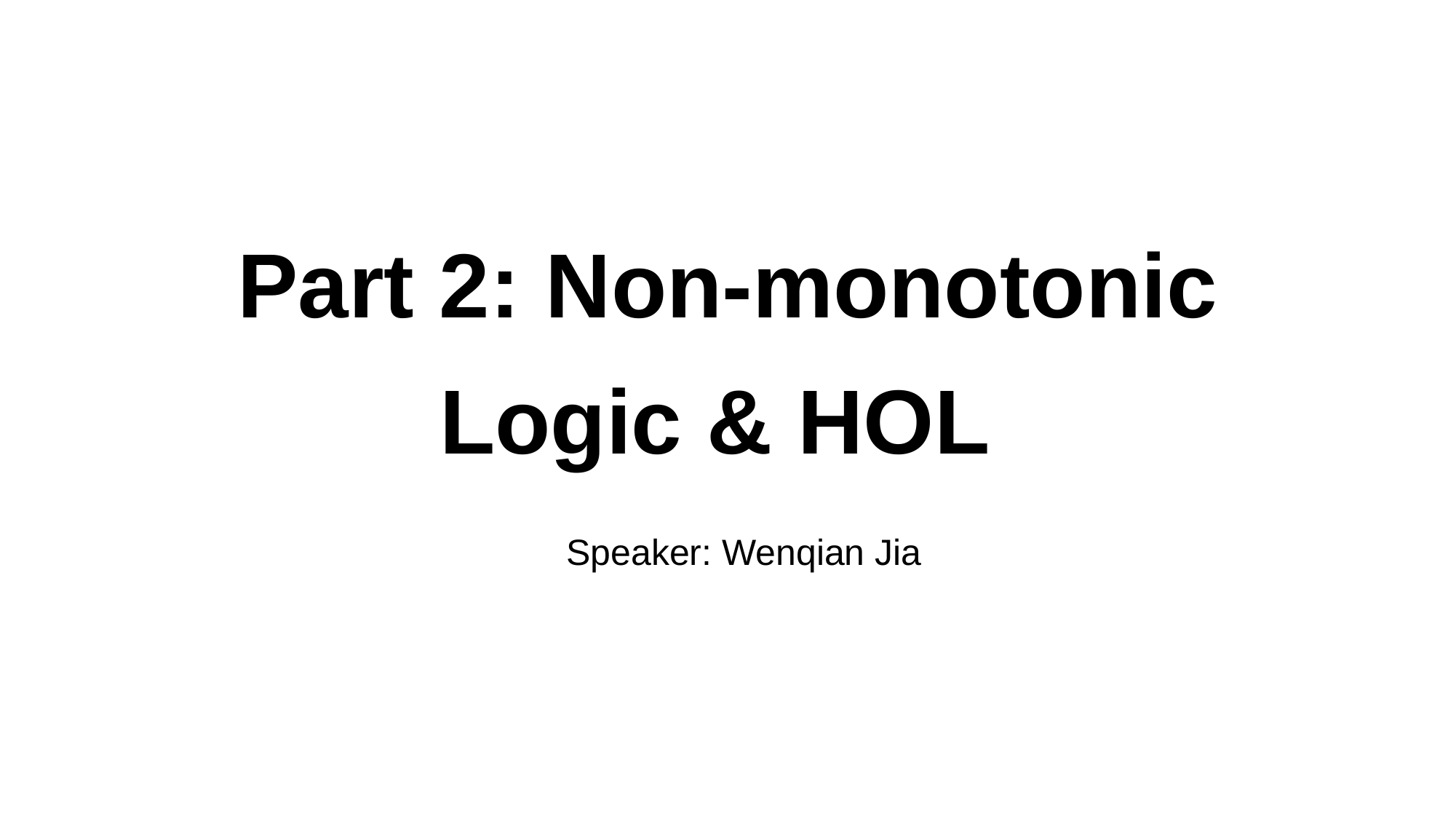

# Part 2: Non-monotonic Logic & HOL
Speaker: Wenqian Jia